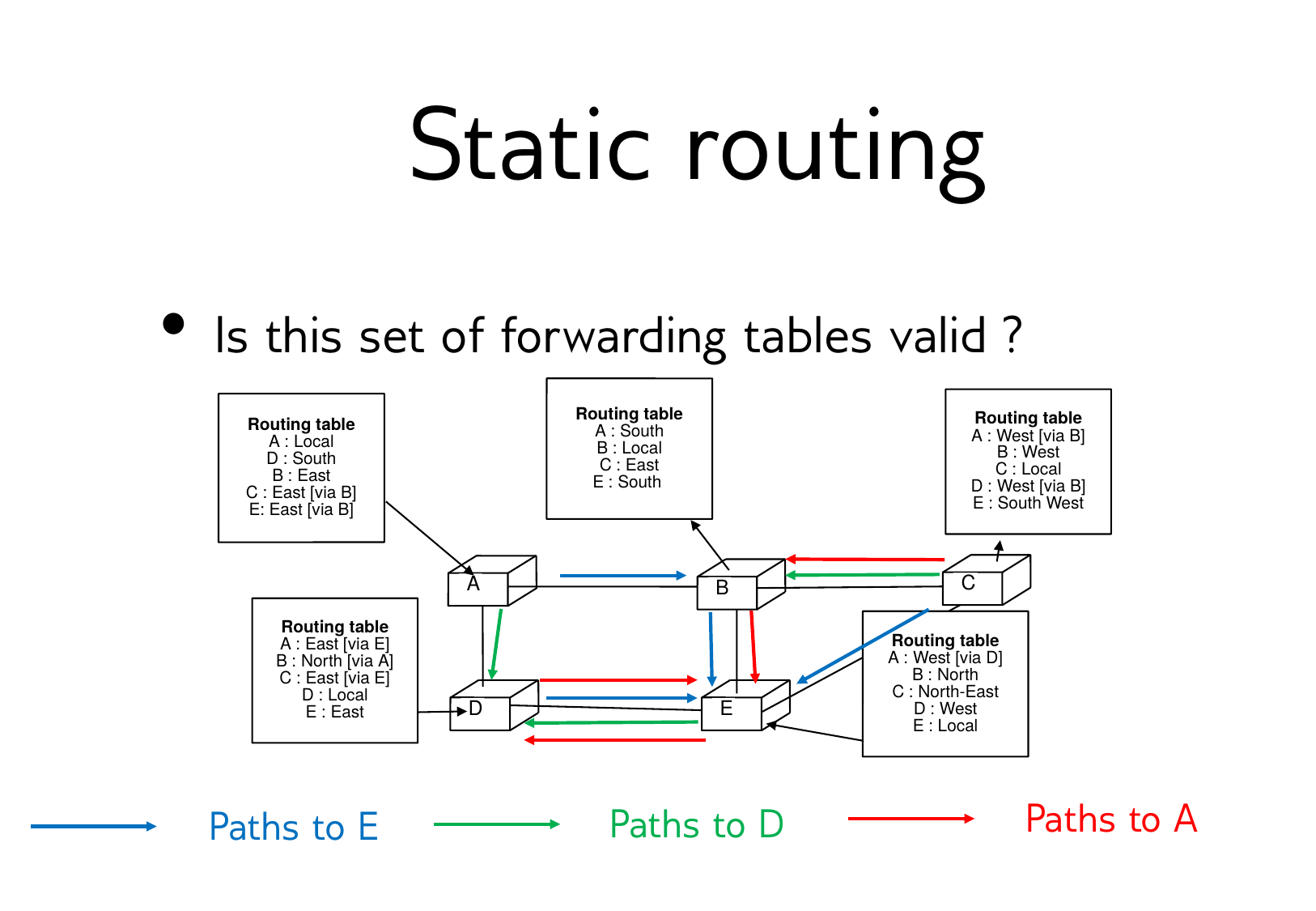

# Static routing

Is this set of forwarding tables valid ?

Routing table
A : South
B : Local
C : East
E : South

Routing table
A : West [via B]
B : West
C : Local
D : West [via B]
E : South West

Routing table
A : Local
D : South
B : East
C : East [via B]
E: East [via B]

 C

 A

 B

C

Routing table
A : East [via E]
B : North [via A]
C : East [via E]
D : Local
E : East

Routing table
A : West [via D]
B : North
C : North-East
D : West
E : Local

 D

 E

E

Paths to A
Paths to D
Paths to E